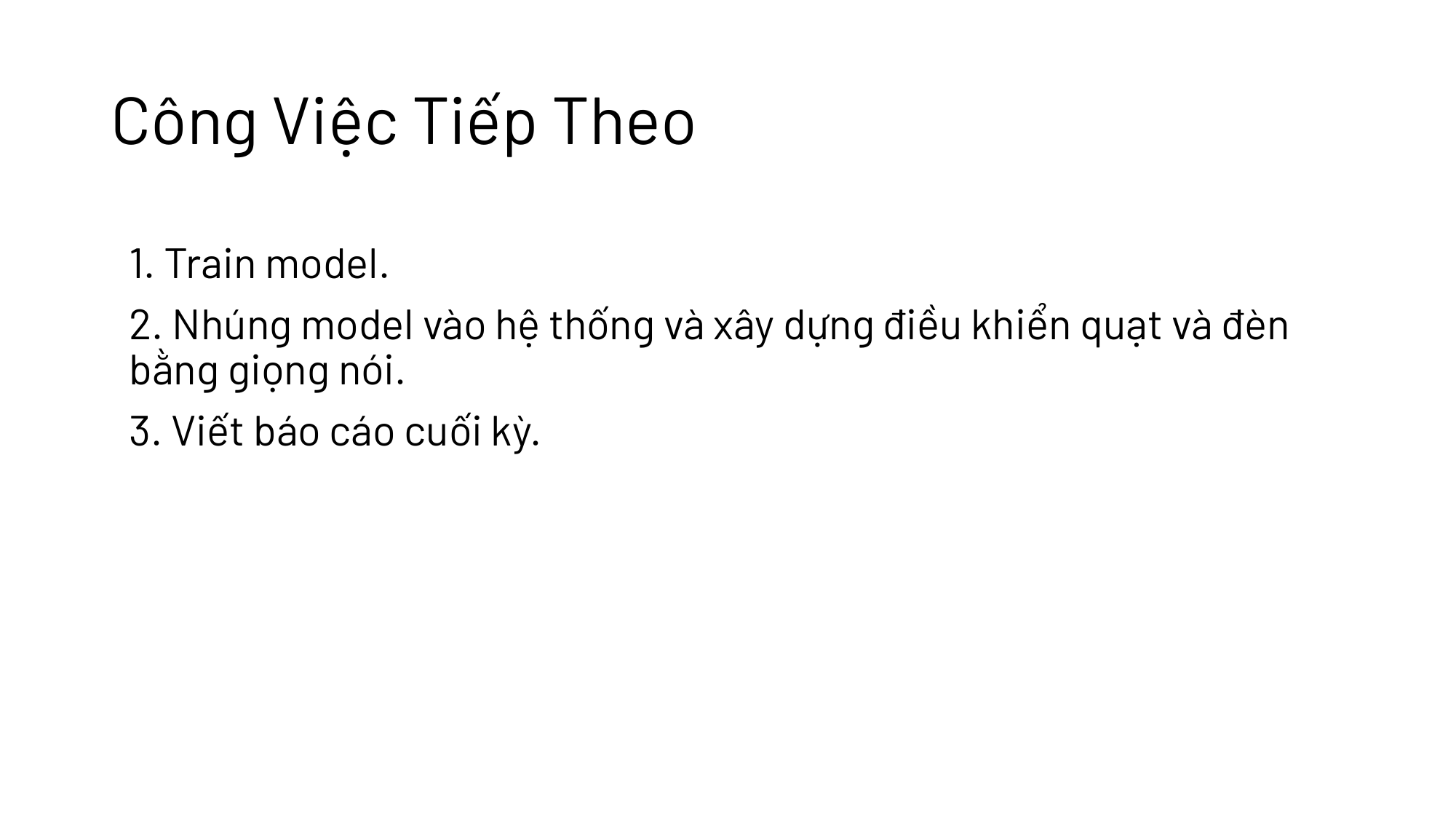

# Công Việc Tiếp Theo
1. Train model.
2. Nhúng model vào hệ thống và xây dựng điều khiển quạt và đèn bằng giọng nói.
3. Viết báo cáo cuối kỳ.